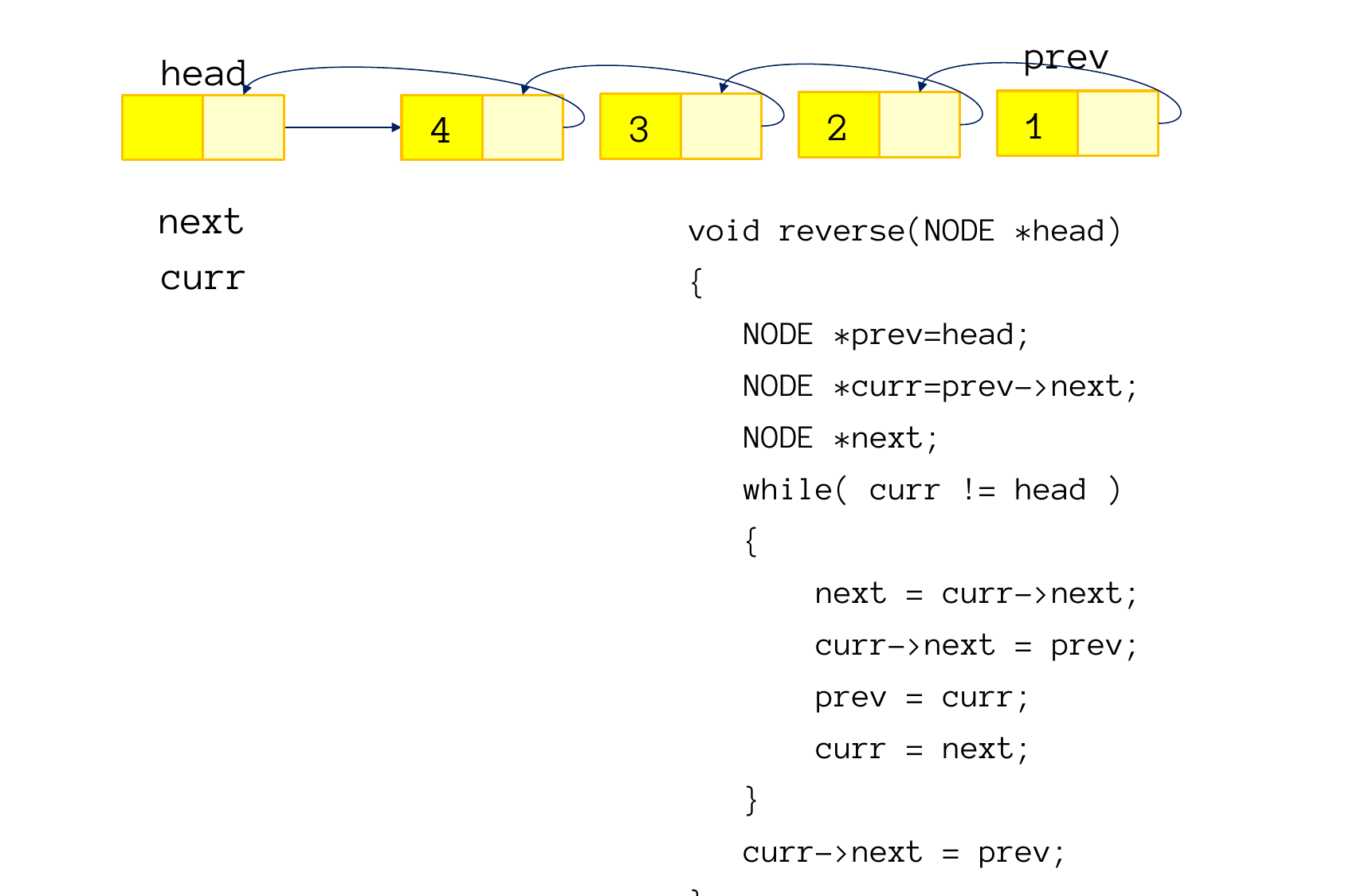

prev
head
1

2

3

4

next
void reverse(NODE *head)
{
   NODE *prev=head;
   NODE *curr=prev->next;
   NODE *next;
   while( curr != head )
   {
       next = curr->next;
       curr->next = prev;
       prev = curr;
       curr = next;
   }
   curr->next = prev;
}
curr